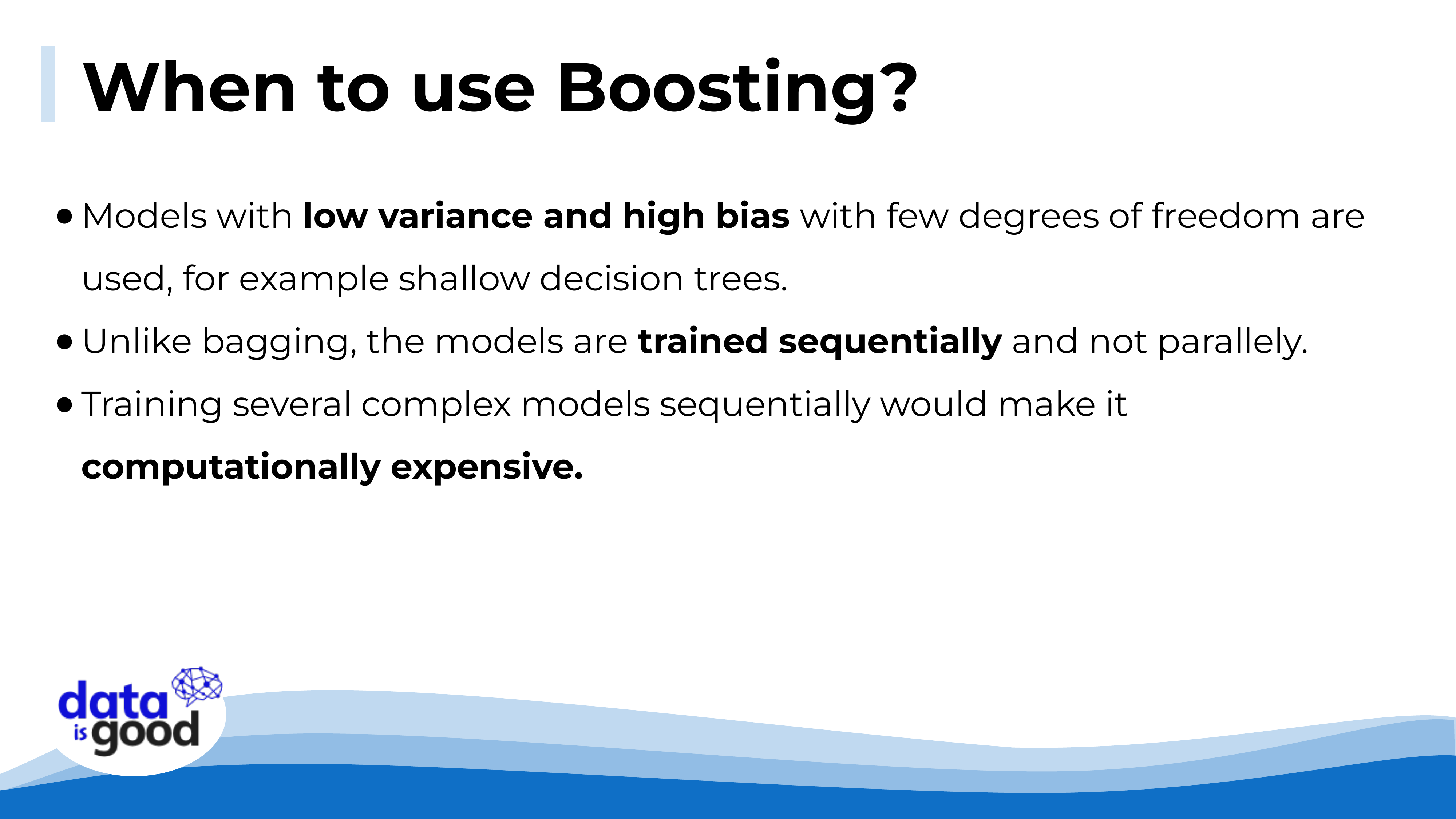

When to use Boosting?

Models with low variance and high bias with few degrees of freedom are used, for example shallow decision trees.
Unlike bagging, the models are trained sequentially and not parallely.
Training several complex models sequentially would make it computationally expensive.